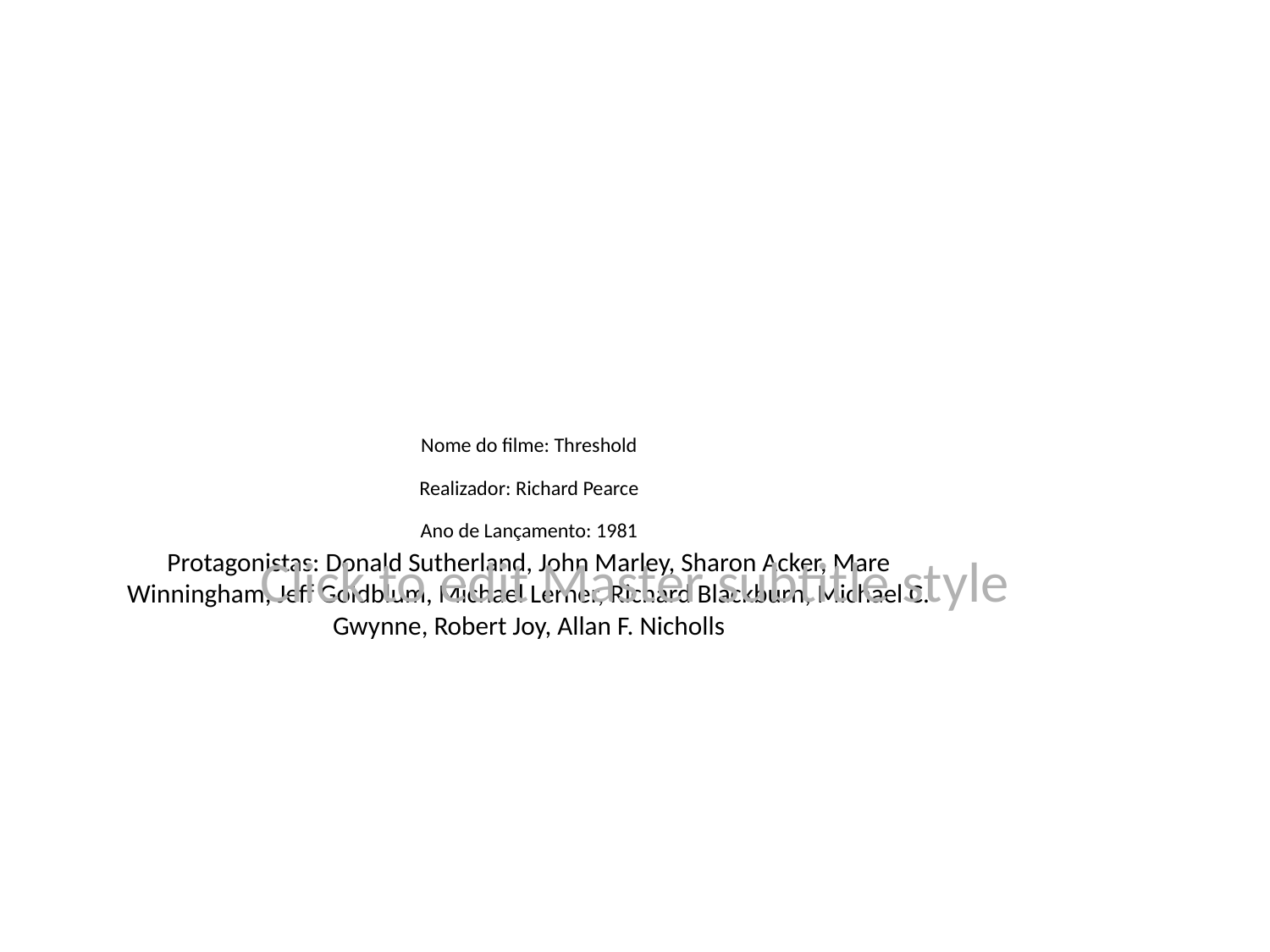

# Nome do filme: Threshold
Realizador: Richard Pearce
Ano de Lançamento: 1981
Protagonistas: Donald Sutherland, John Marley, Sharon Acker, Mare Winningham, Jeff Goldblum, Michael Lerner, Richard Blackburn, Michael C. Gwynne, Robert Joy, Allan F. Nicholls
Click to edit Master subtitle style